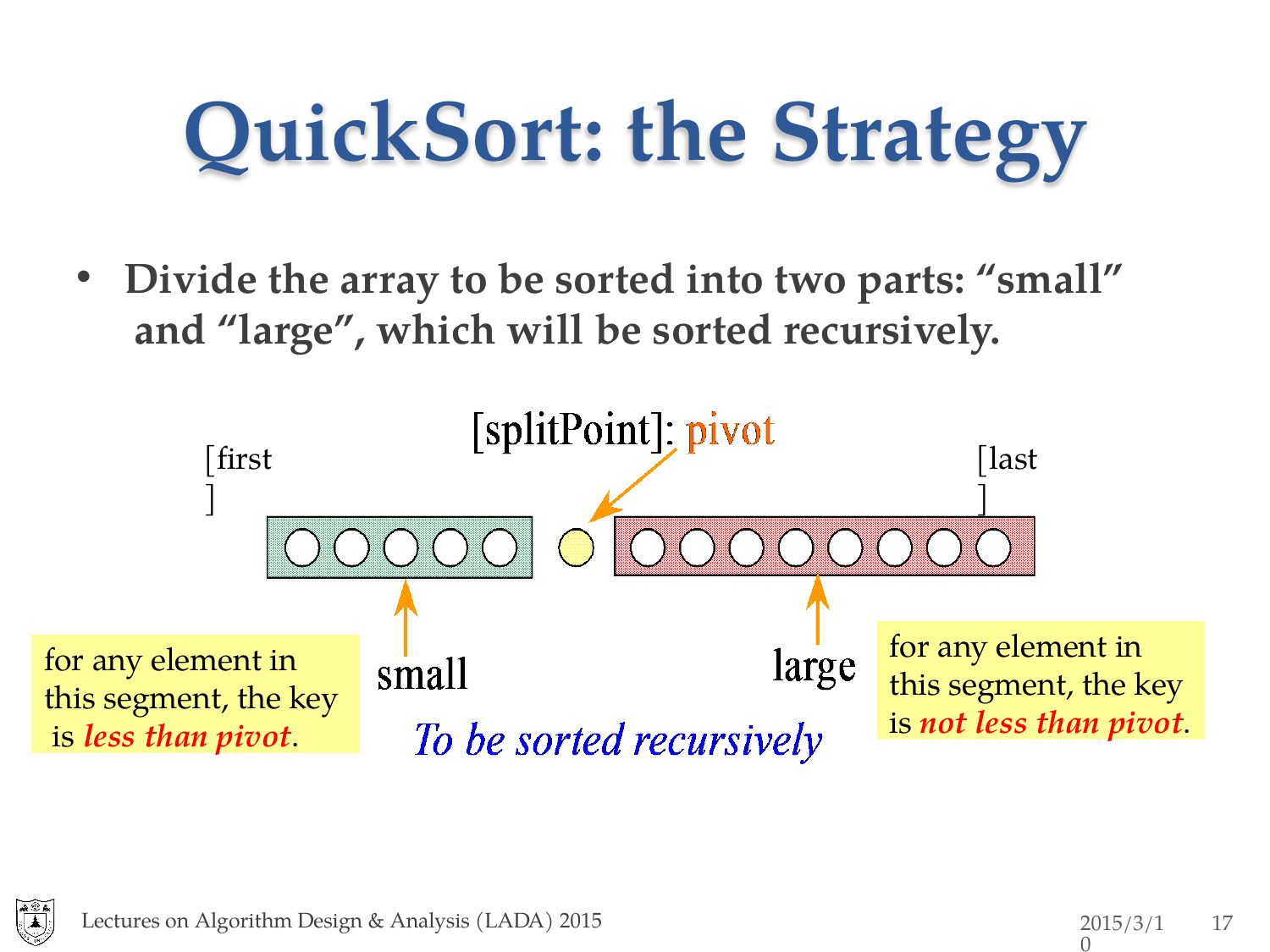

# QuickSort: the Strategy
Divide the array to be sorted into two parts: “small”  and “large”, which will be sorted recursively.

[first]
[last]
for any element in  this segment, the key  is not less than pivot.
for any element in  this segment, the key  is less than pivot.
Lectures on Algorithm Design & Analysis (LADA) 2015
17
2015/3/10